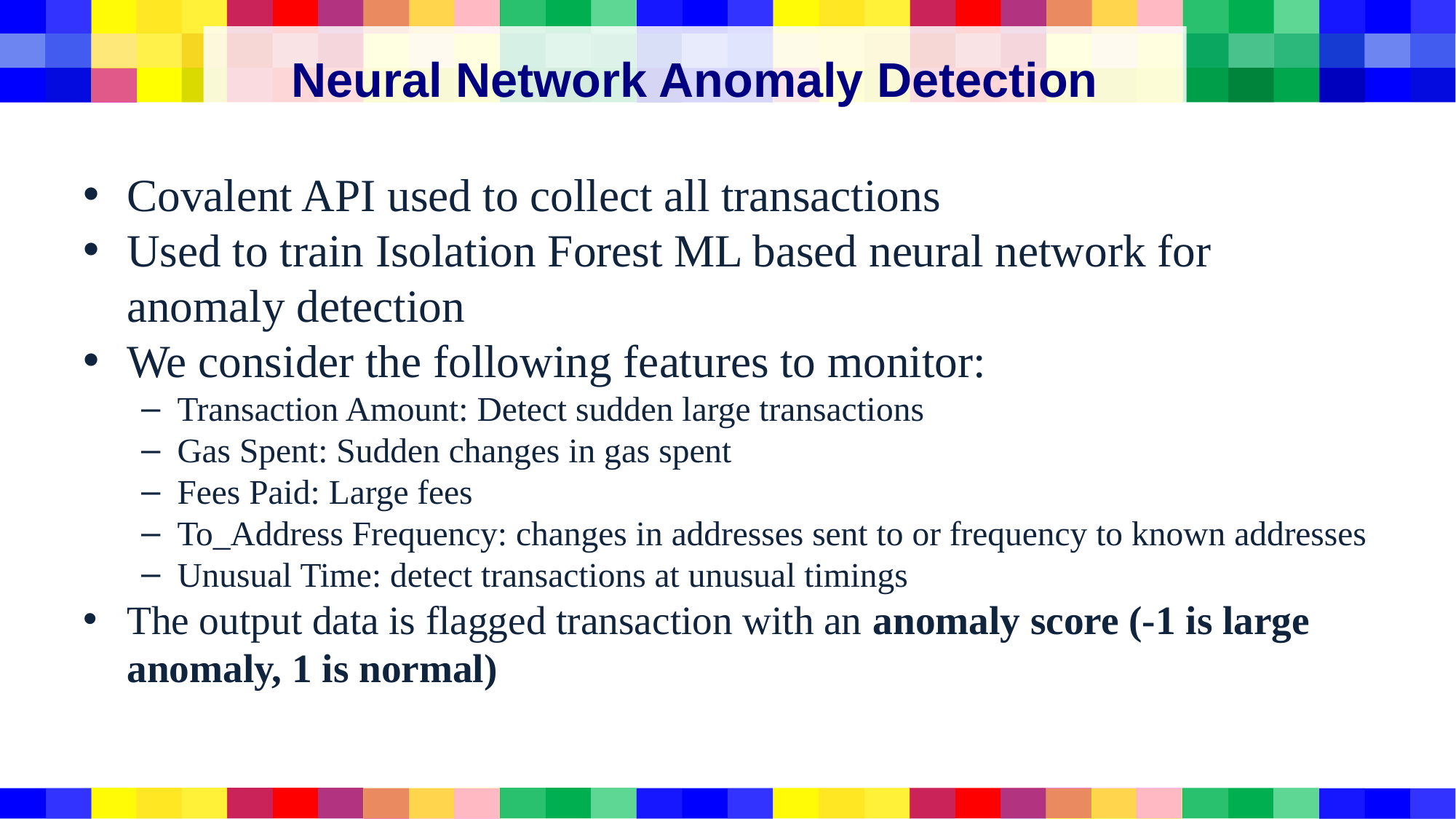

# Neural Network Anomaly Detection
Covalent API used to collect all transactions
Used to train Isolation Forest ML based neural network for anomaly detection
We consider the following features to monitor:
Transaction Amount: Detect sudden large transactions
Gas Spent: Sudden changes in gas spent
Fees Paid: Large fees
To_Address Frequency: changes in addresses sent to or frequency to known addresses
Unusual Time: detect transactions at unusual timings
The output data is flagged transaction with an anomaly score (-1 is large anomaly, 1 is normal)